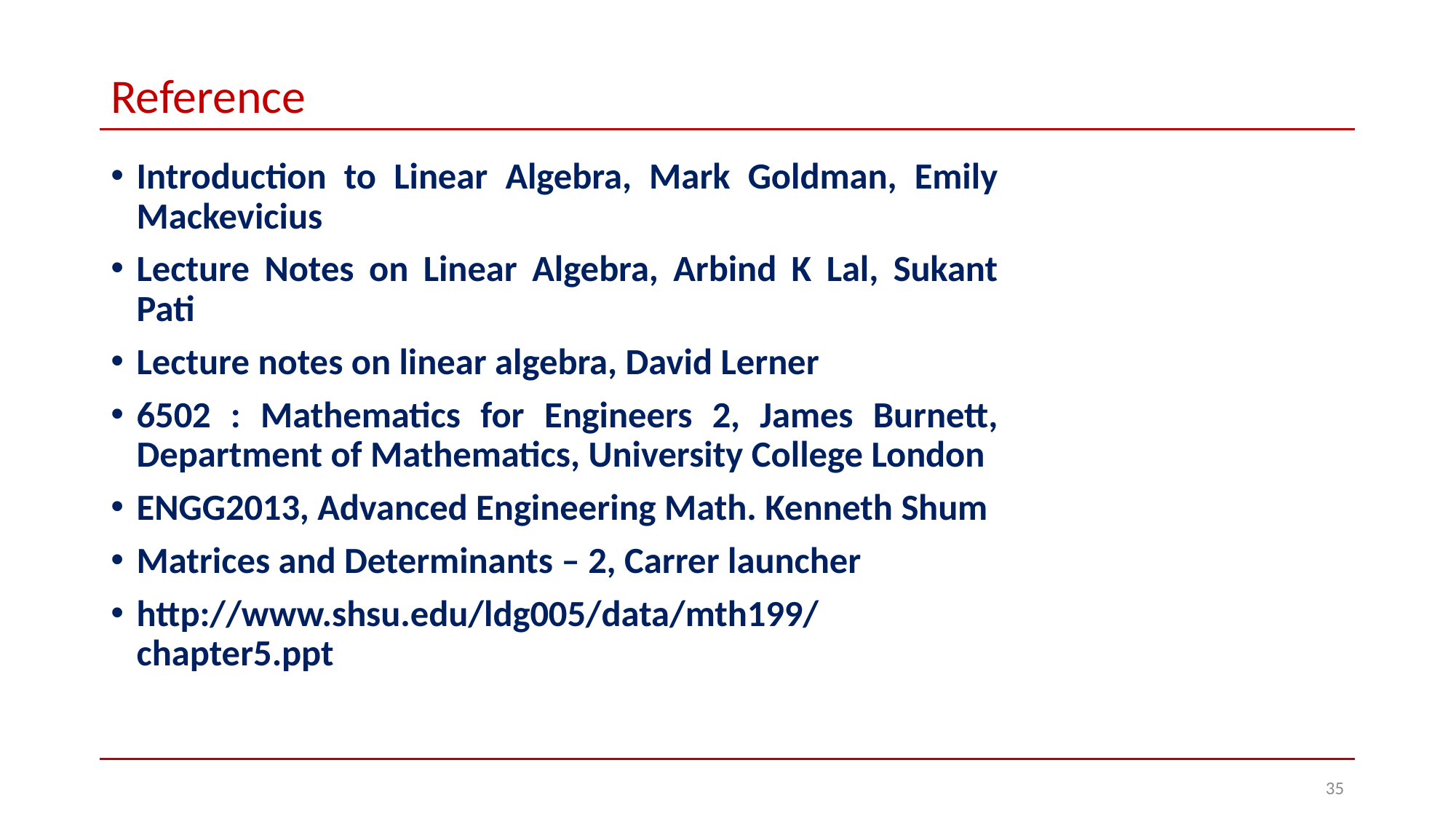

# Reference
Introduction to Linear Algebra, Mark Goldman, Emily Mackevicius
Lecture Notes on Linear Algebra, Arbind K Lal, Sukant Pati
Lecture notes on linear algebra, David Lerner
6502 : Mathematics for Engineers 2, James Burnett, Department of Mathematics, University College London
ENGG2013, Advanced Engineering Math. Kenneth Shum
Matrices and Determinants – 2, Carrer launcher
http://www.shsu.edu/ldg005/data/mth199/chapter5.ppt

35